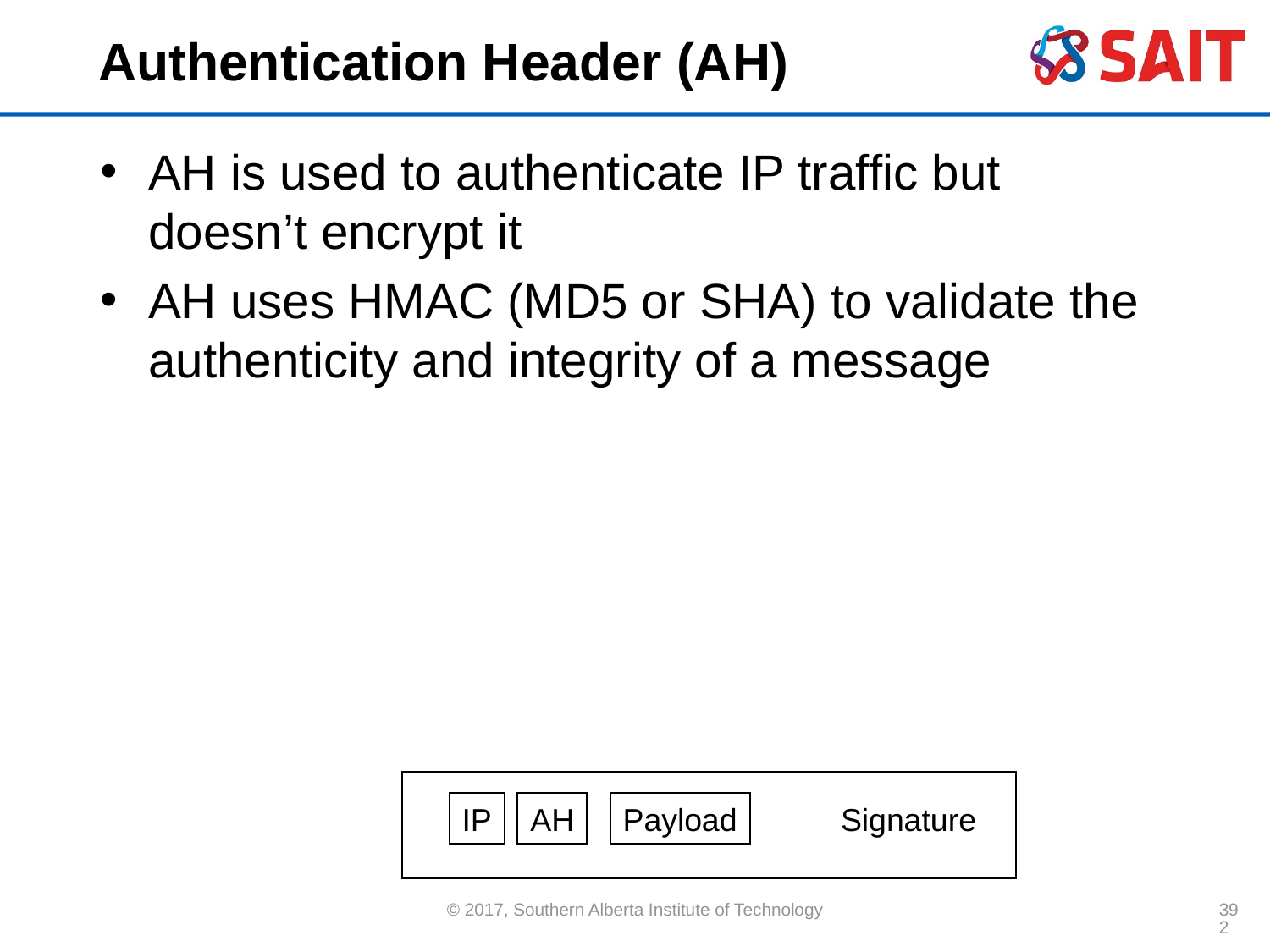

# Authentication Header (AH)
AH is used to authenticate IP traffic but doesn’t encrypt it
AH uses HMAC (MD5 or SHA) to validate the authenticity and integrity of a message

IP
AH
Payload
Signature